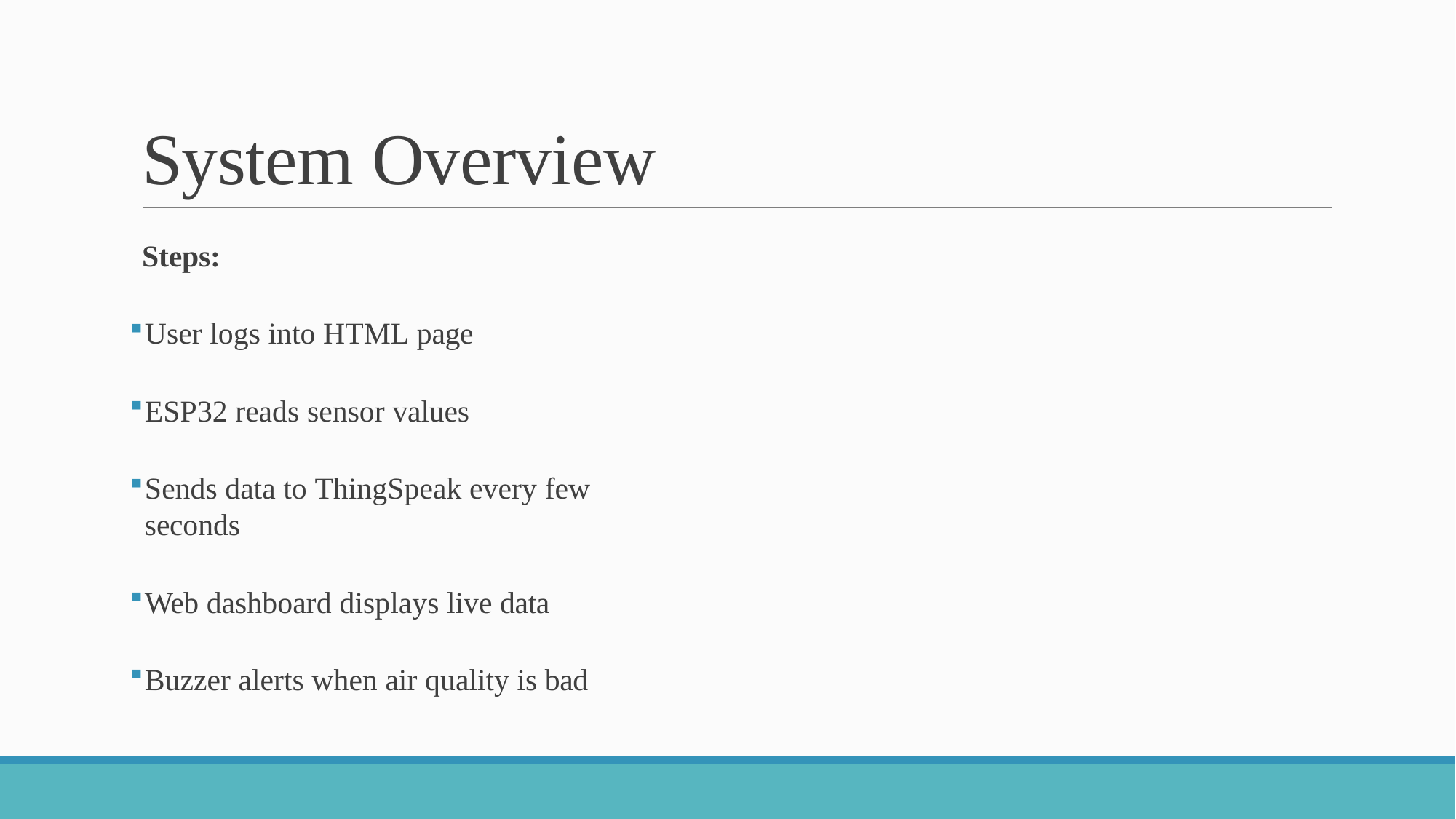

# System Overview
Steps:

User logs into HTML page

ESP32 reads sensor values

Sends data to ThingSpeak every few seconds

Web dashboard displays live data

Buzzer alerts when air quality is bad